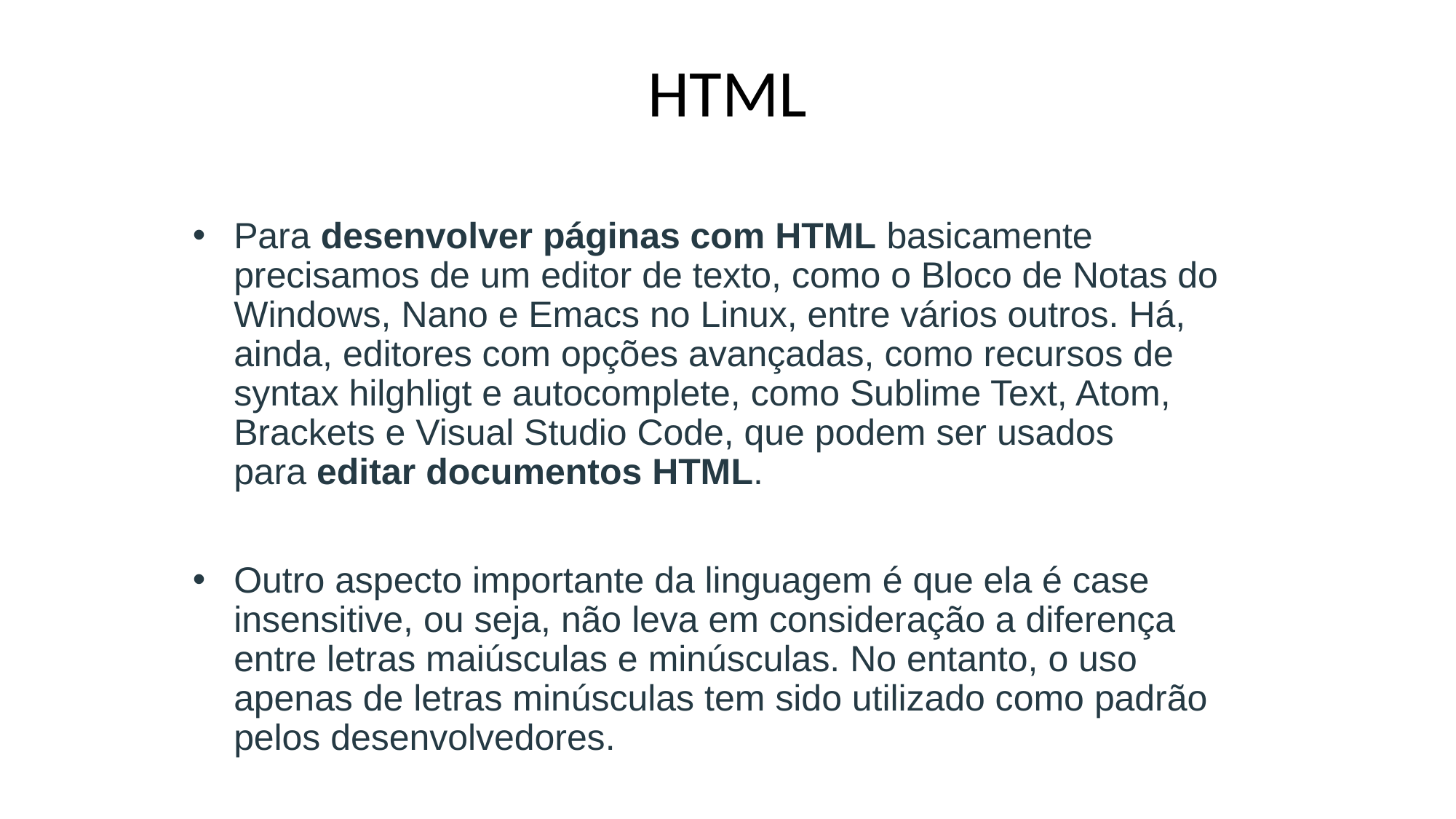

# HTML

Para desenvolver páginas com HTML basicamente precisamos de um editor de texto, como o Bloco de Notas do Windows, Nano e Emacs no Linux, entre vários outros. Há, ainda, editores com opções avançadas, como recursos de syntax hilghligt e autocomplete, como Sublime Text, Atom, Brackets e Visual Studio Code, que podem ser usados para editar documentos HTML.

Outro aspecto importante da linguagem é que ela é case insensitive, ou seja, não leva em consideração a diferença entre letras maiúsculas e minúsculas. No entanto, o uso apenas de letras minúsculas tem sido utilizado como padrão pelos desenvolvedores.